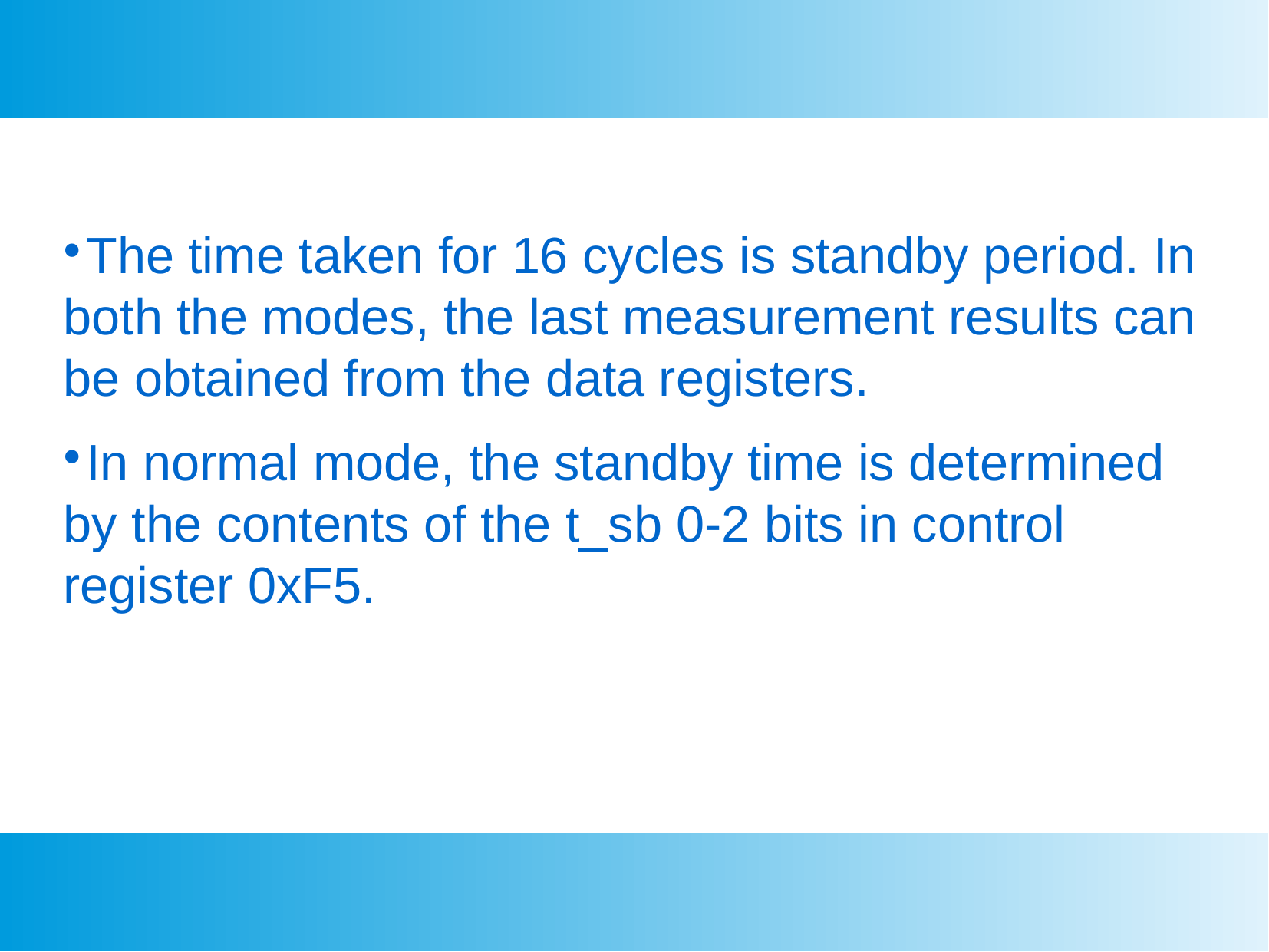

The time taken for 16 cycles is standby period. In both the modes, the last measurement results can be obtained from the data registers.
In normal mode, the standby time is determined by the contents of the t_sb 0-2 bits in control register 0xF5.